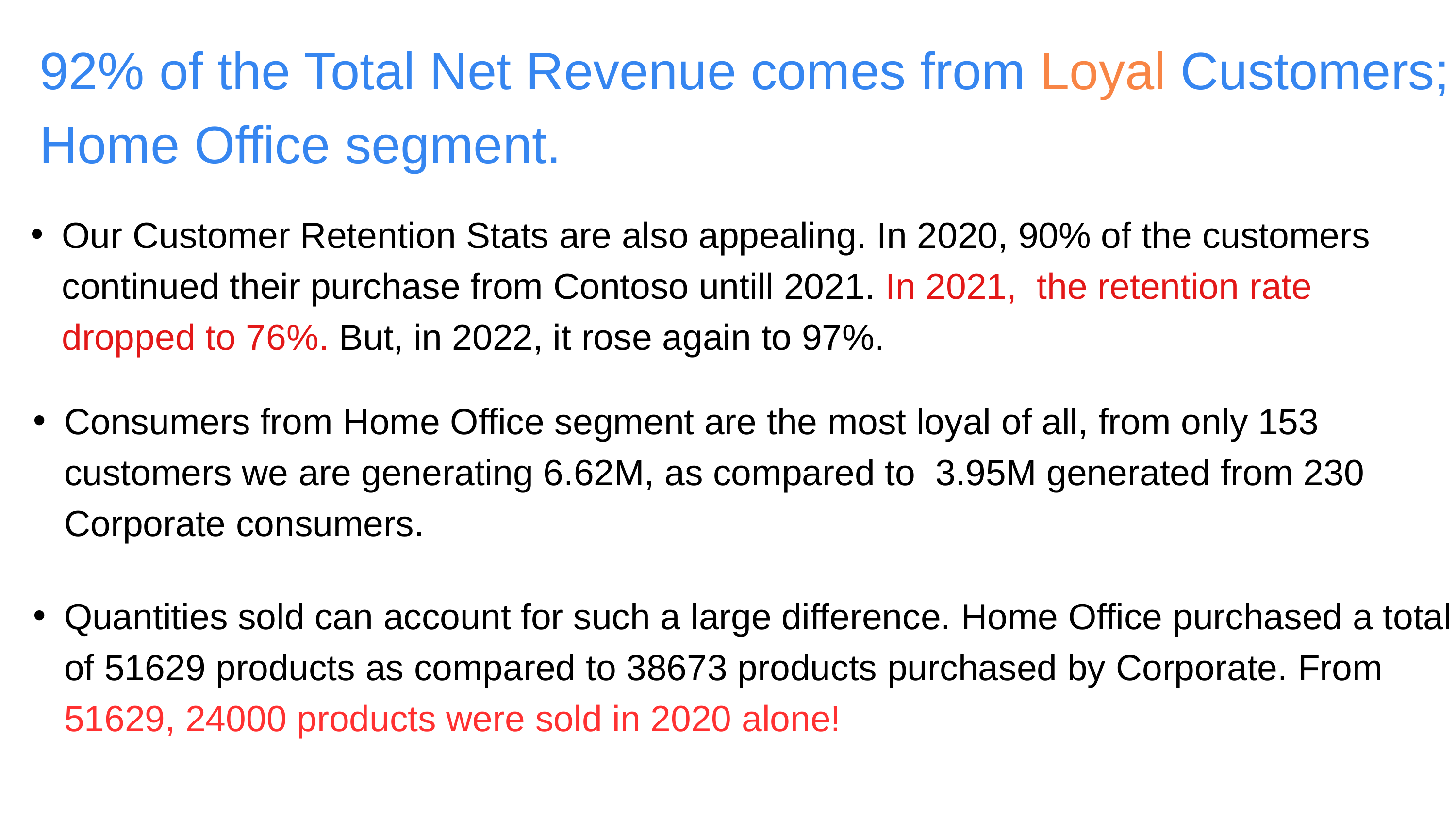

92% of the Total Net Revenue comes from Loyal Customers; Home Office segment.
Our Customer Retention Stats are also appealing. In 2020, 90% of the customers continued their purchase from Contoso untill 2021. In 2021,  the retention rate dropped to 76%. But, in 2022, it rose again to 97%.

Consumers from Home Office segment are the most loyal of all, from only 153 customers we are generating 6.62M, as compared to  3.95M generated from 230 Corporate consumers.
Quantities sold can account for such a large difference. Home Office purchased a total of 51629 products as compared to 38673 products purchased by Corporate. From 51629, 24000 products were sold in 2020 alone!